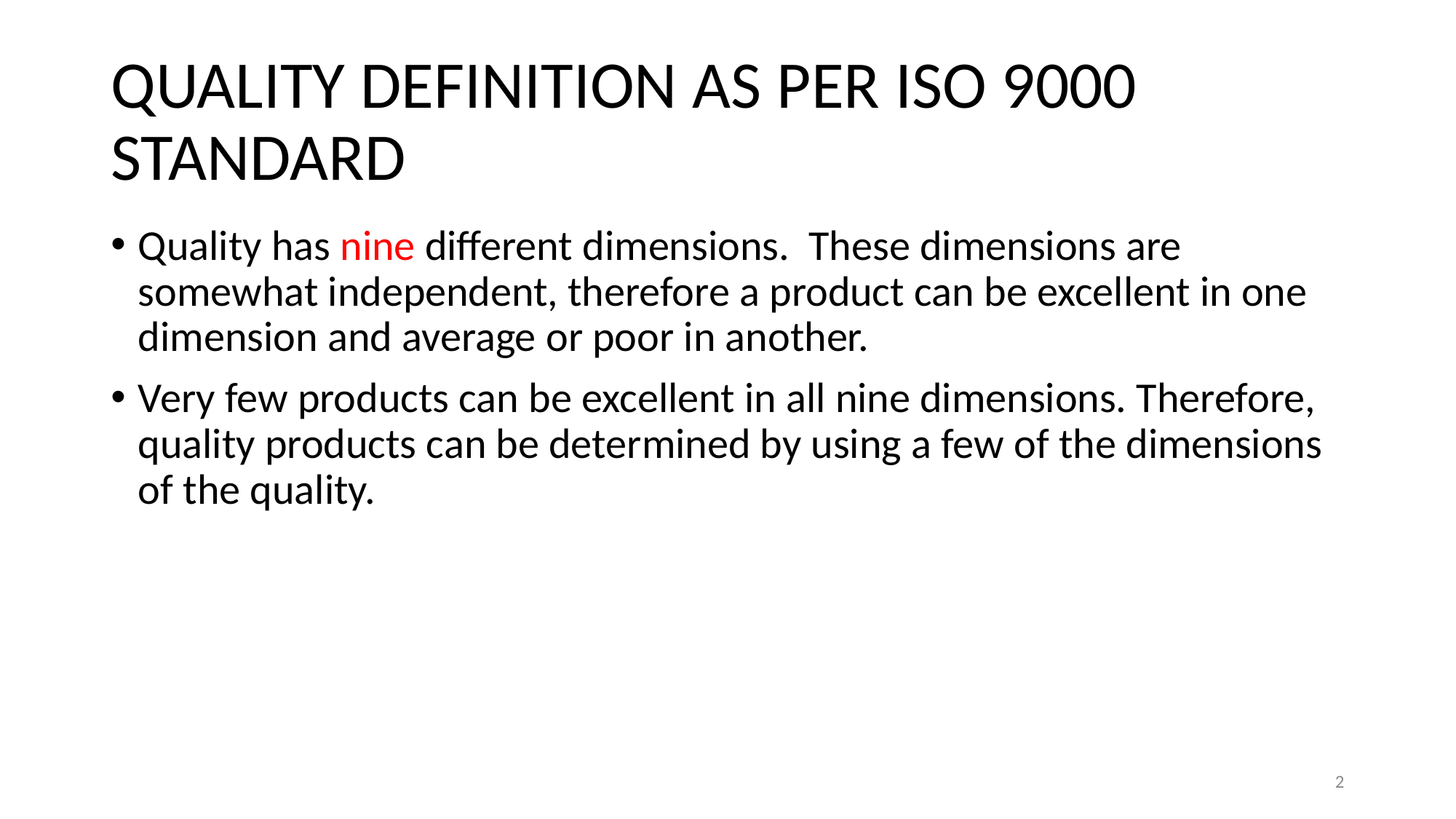

# QUALITY DEFINITION AS PER ISO 9000 STANDARD
Quality has nine different dimensions.  These dimensions are somewhat independent, therefore a product can be excellent in one dimension and average or poor in another.
Very few products can be excellent in all nine dimensions. Therefore, quality products can be determined by using a few of the dimensions of the quality.
2